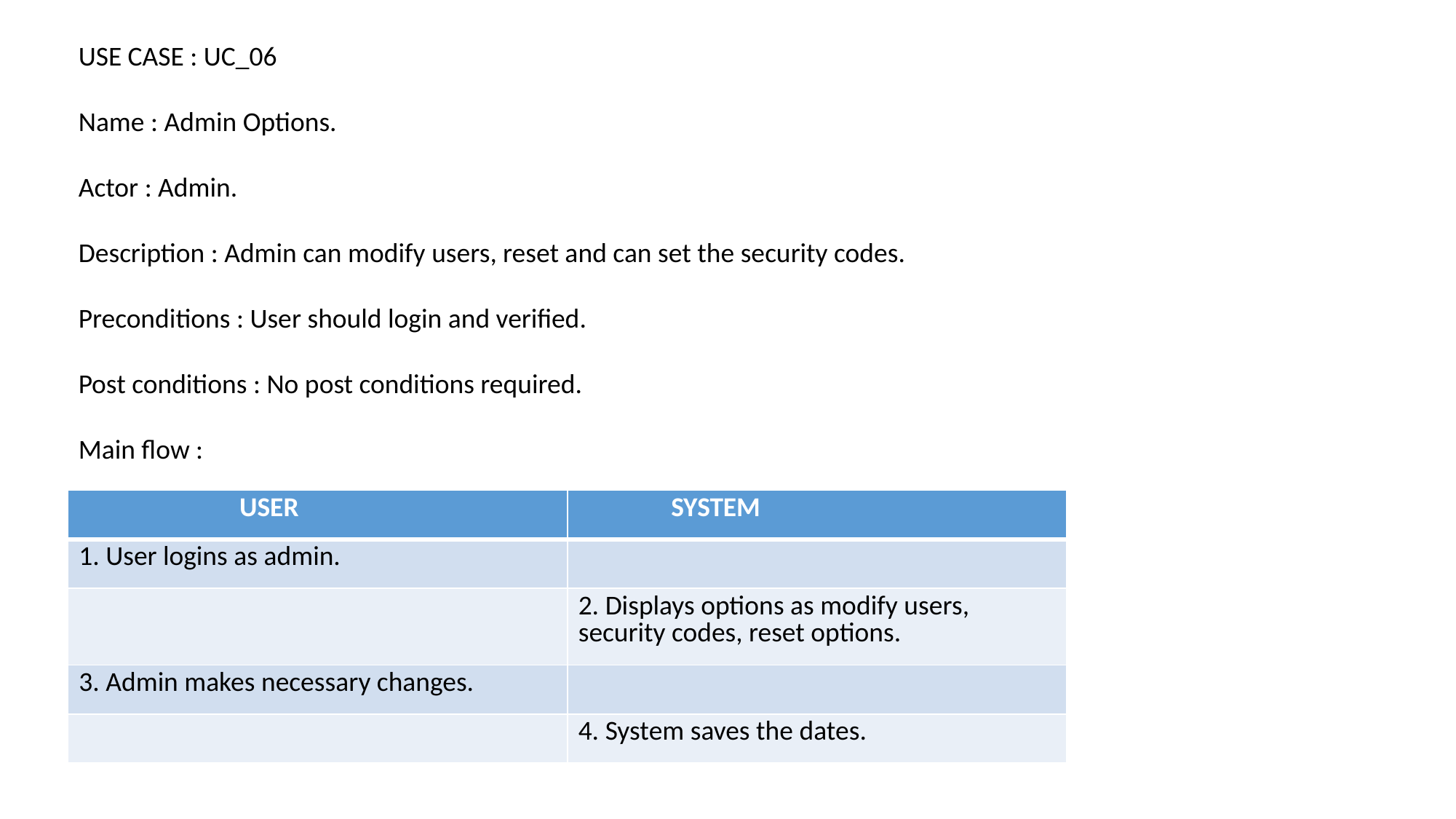

USE CASE : UC_06

Name : Admin Options.

Actor : Admin.

Description : Admin can modify users, reset and can set the security codes.

Preconditions : User should login and verified.

Post conditions : No post conditions required.

Main flow :
| USER | SYSTEM |
| --- | --- |
| 1. User logins as admin. |  |
|  | 2. Displays options as modify users, security codes, reset options. |
| 3. Admin makes necessary changes. |  |
|  | 4. System saves the dates. |